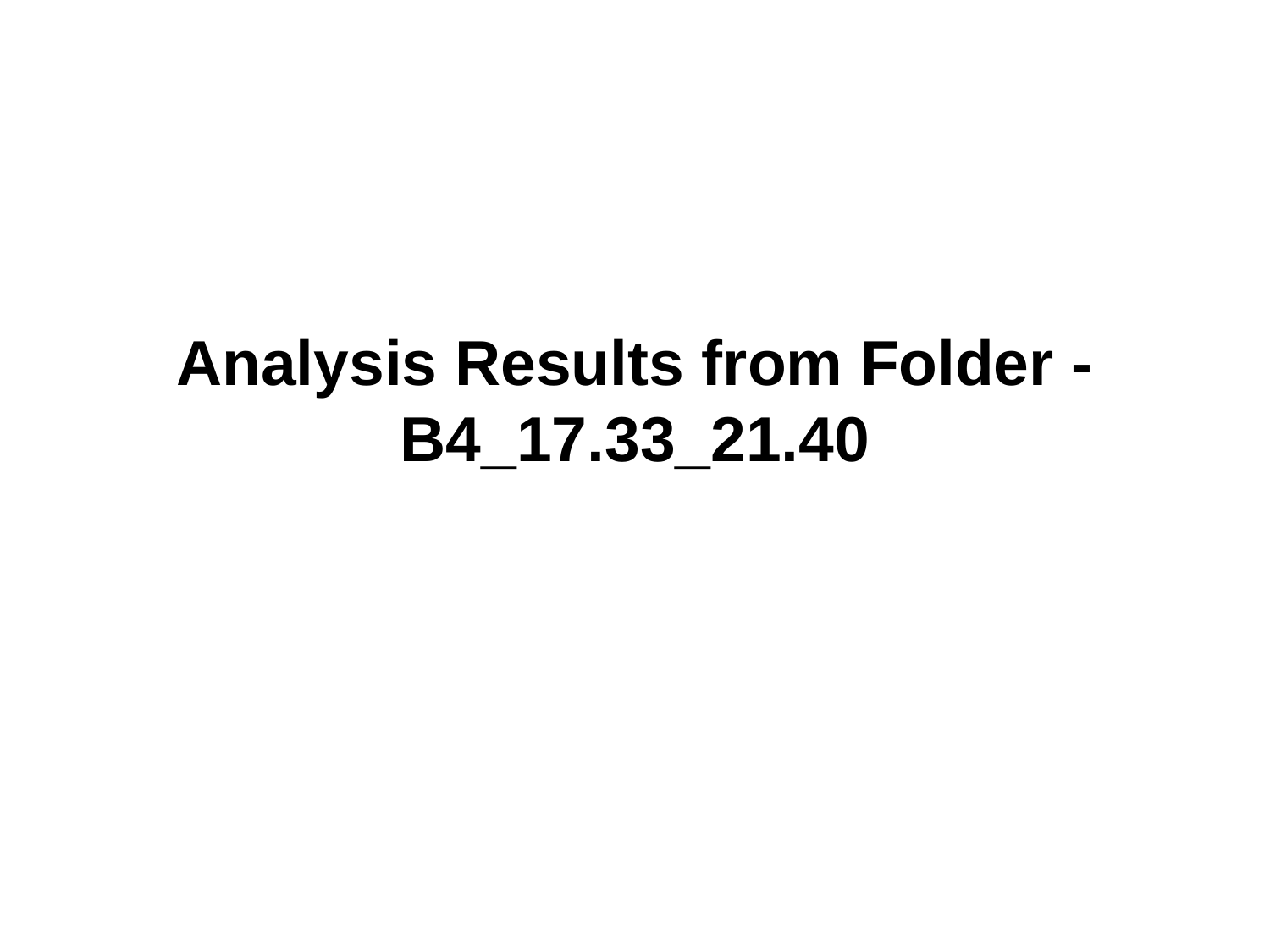

# Analysis Results from Folder - B4_17.33_21.40